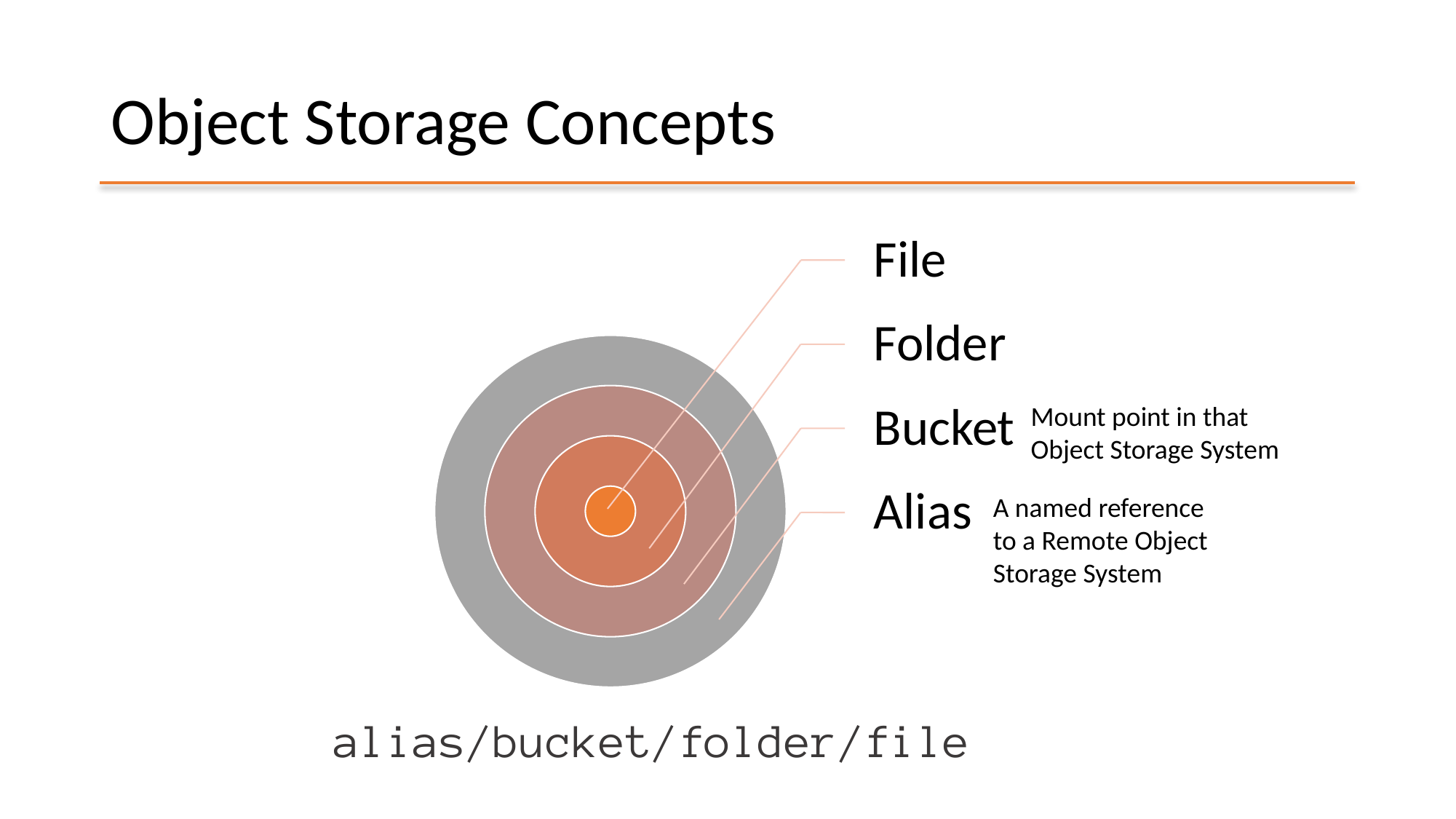

# Object Storage Concepts
File
Folder
Bucket
Alias
Mount point in that Object Storage System

A named reference to a Remote Object Storage System

alias/bucket/folder/file